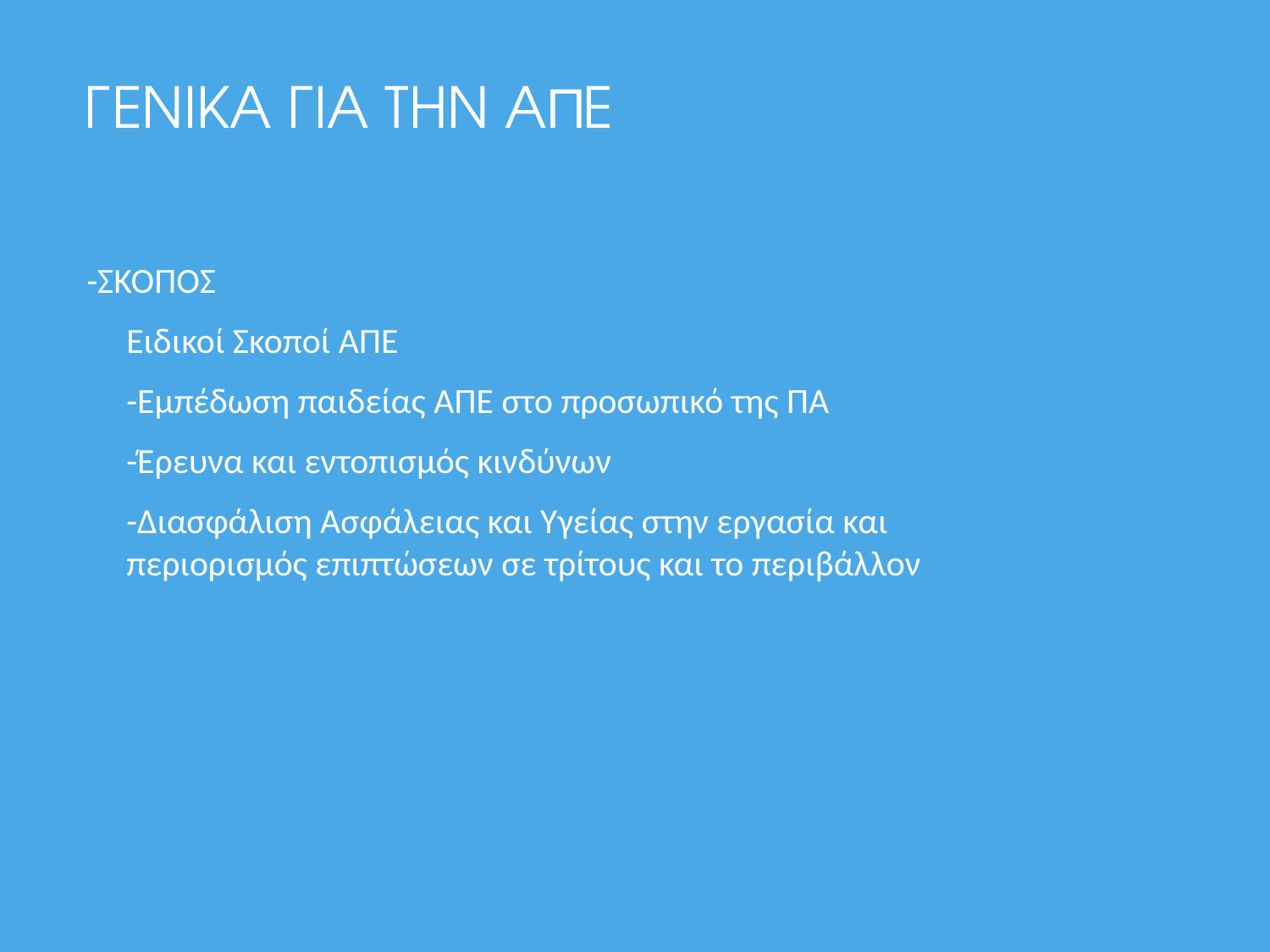

# ΓΕΝΙΚΑ ΓΙΑ ΤΗΝ ΑΠΕ
-ΣΚΟΠΟΣ
	Ειδικοί Σκοποί ΑΠΕ
	-Εμπέδωση παιδείας ΑΠΕ στο προσωπικό της ΠΑ
	-Έρευνα και εντοπισμός κινδύνων
	-Διασφάλιση Ασφάλειας και Υγείας στην εργασία και περιορισμός επιπτώσεων σε τρίτους και το περιβάλλον